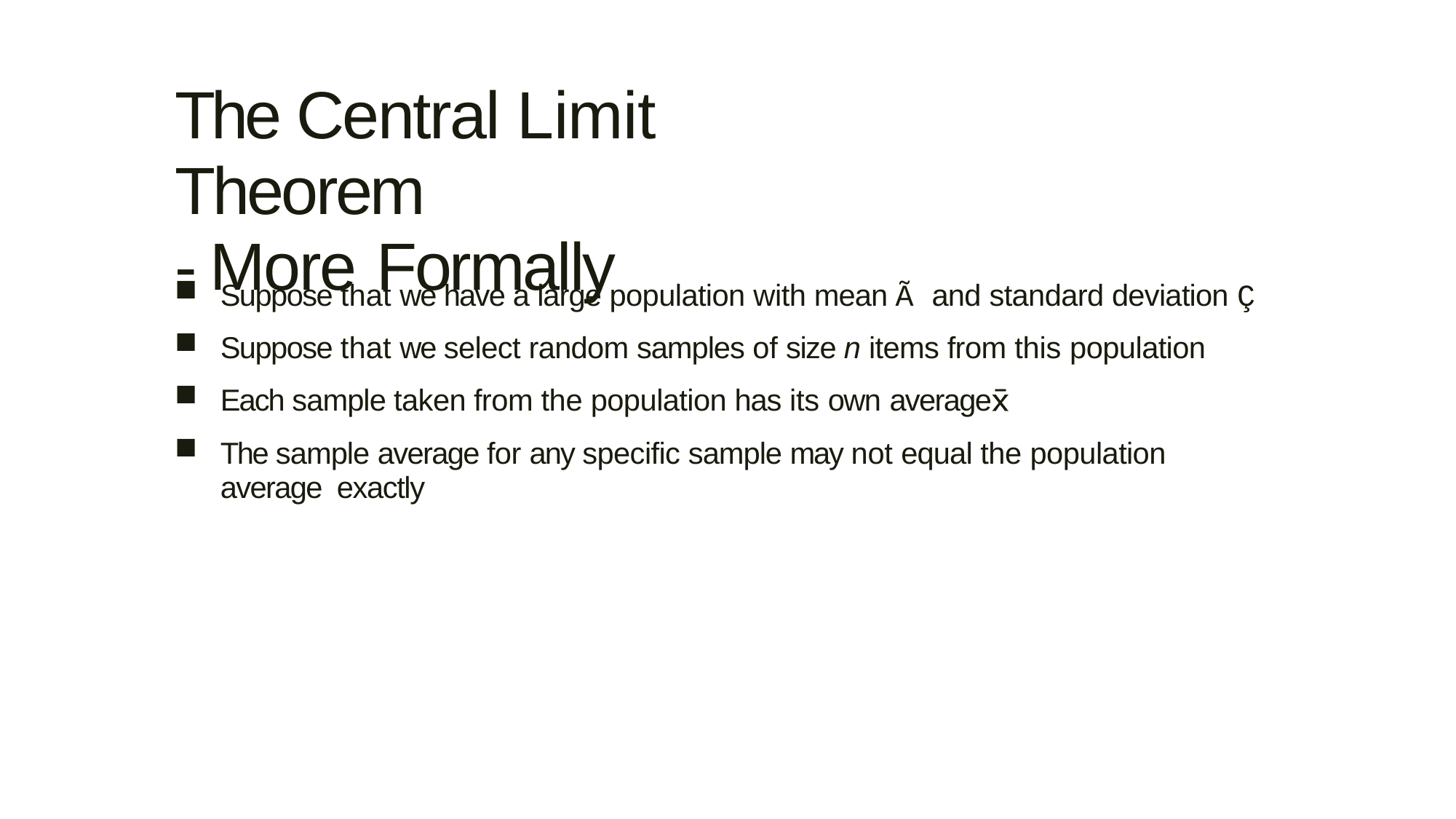

The Central Limit Theorem
- More Formally
Suppose that we have a large population with mean Ã and standard deviation Ç
Suppose that we select random samples of size n items from this population
Each sample taken from the population has its own average
The sample average for any specific sample may not equal the population average  exactly